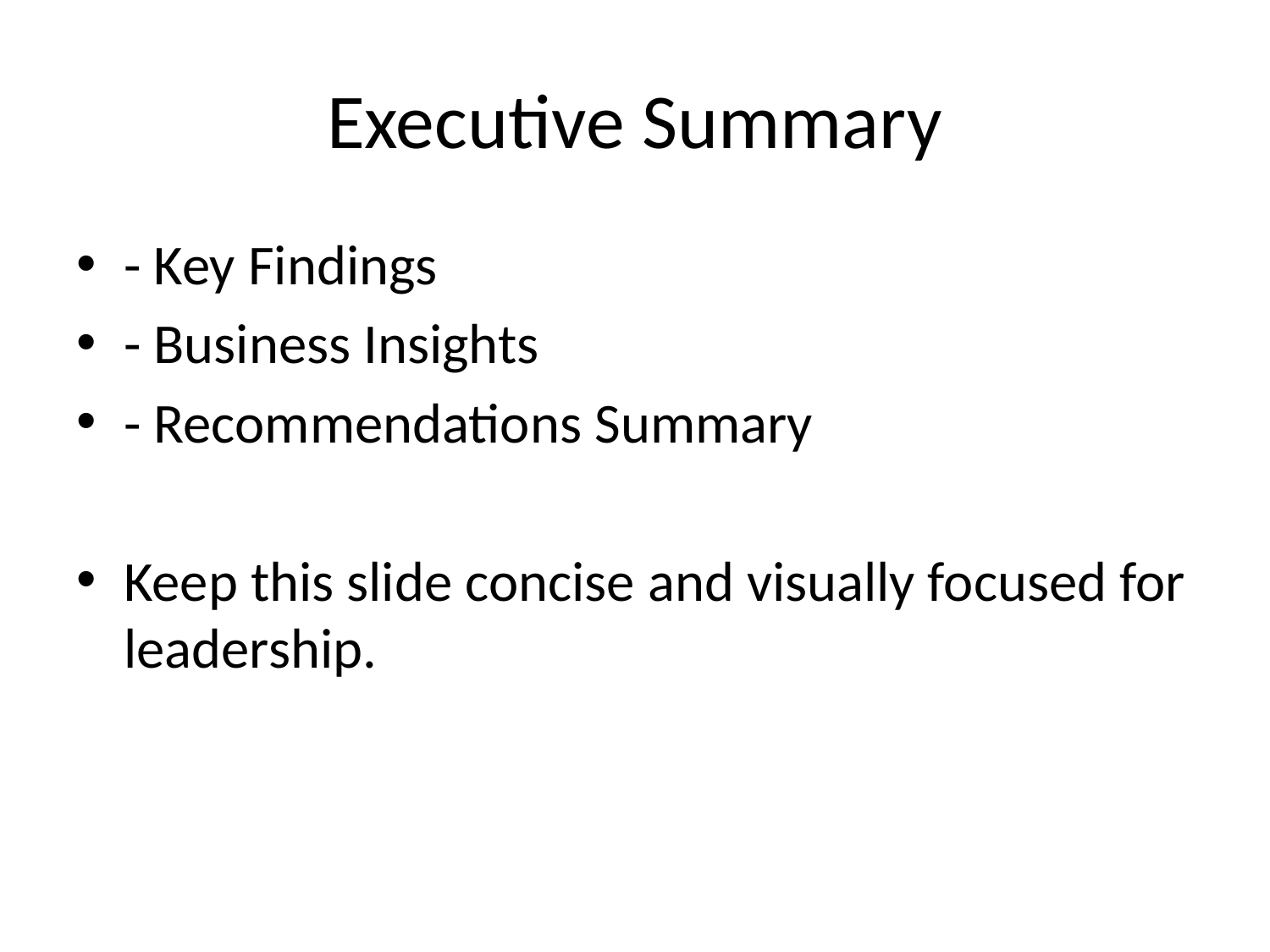

# Executive Summary
- Key Findings
- Business Insights
- Recommendations Summary

Keep this slide concise and visually focused for leadership.